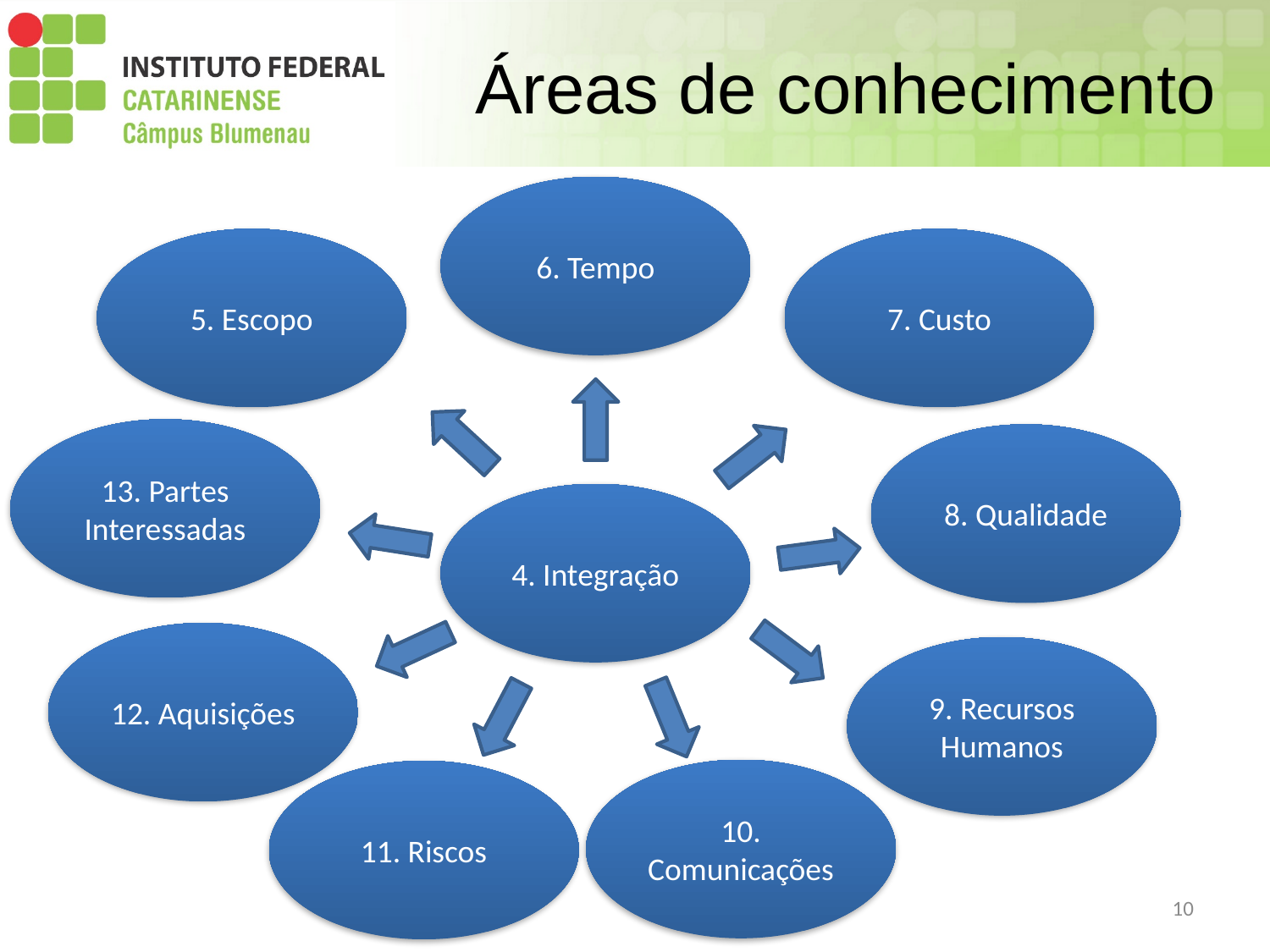

# Áreas de conhecimento
6. Tempo
5. Escopo
7. Custo

13. Partes Interessadas
8. Qualidade
4. Integração

12. Aquisições
9. Recursos Humanos

10. Comunicações
11. Riscos
10